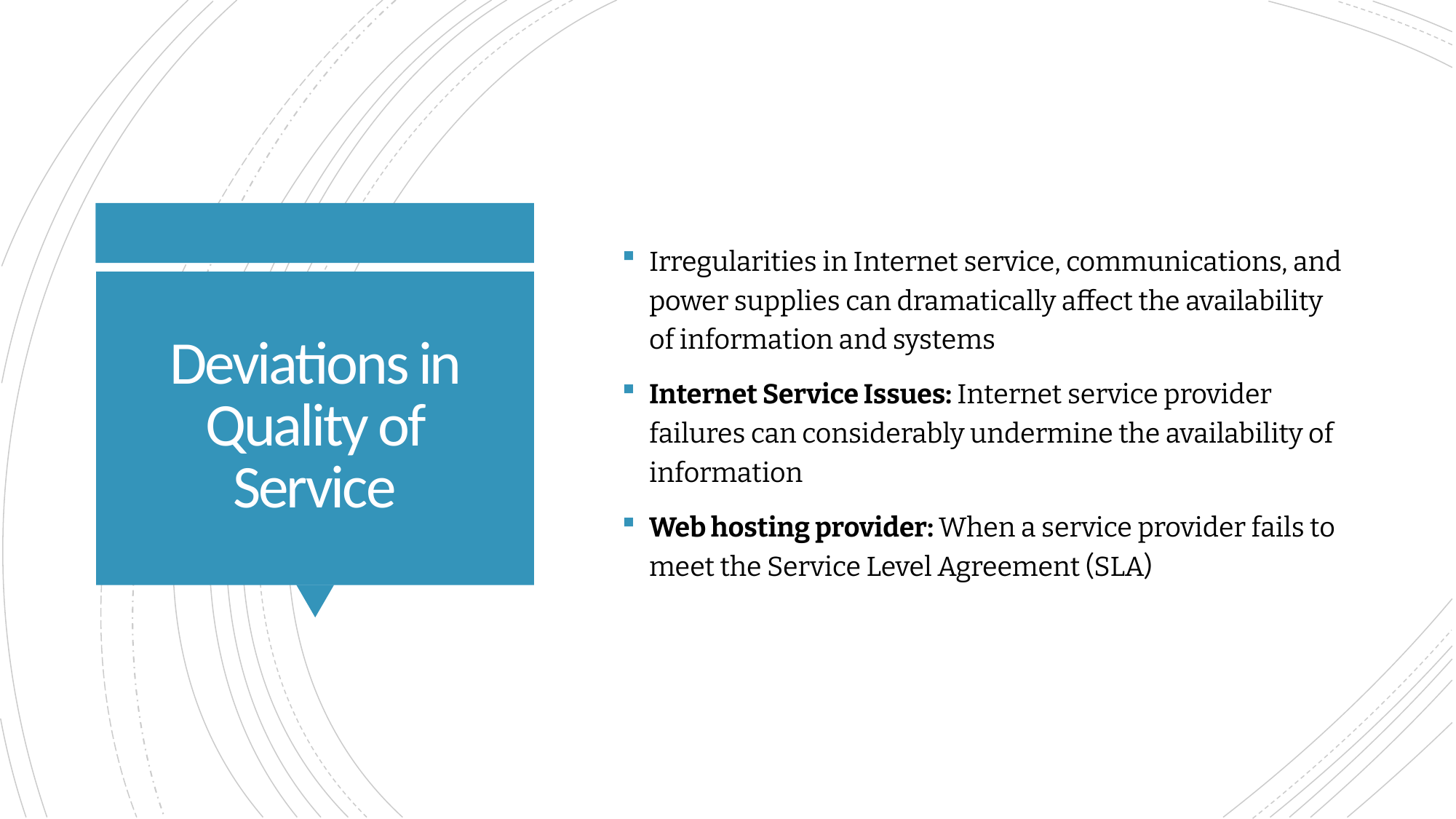

Irregularities in Internet service, communications, and power supplies can dramatically affect the availability of information and systems
Internet Service Issues: Internet service provider failures can considerably undermine the availability of information
Web hosting provider: When a service provider fails to meet the Service Level Agreement (SLA)
# Deviations in Quality of Service